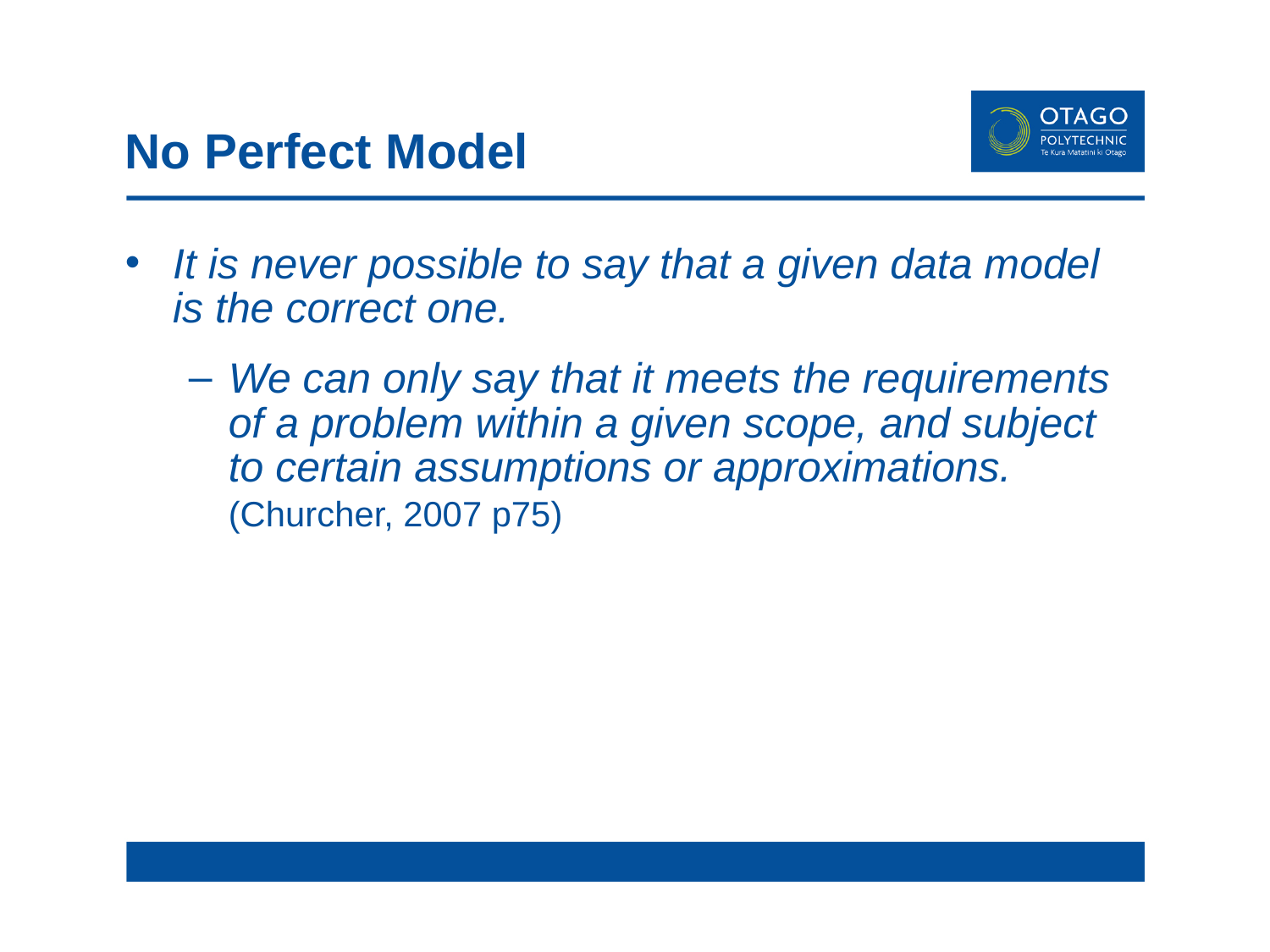

# No Perfect Model
It is never possible to say that a given data model is the correct one.
We can only say that it meets the requirements of a problem within a given scope, and subject to certain assumptions or approximations.  (Churcher, 2007 p75)